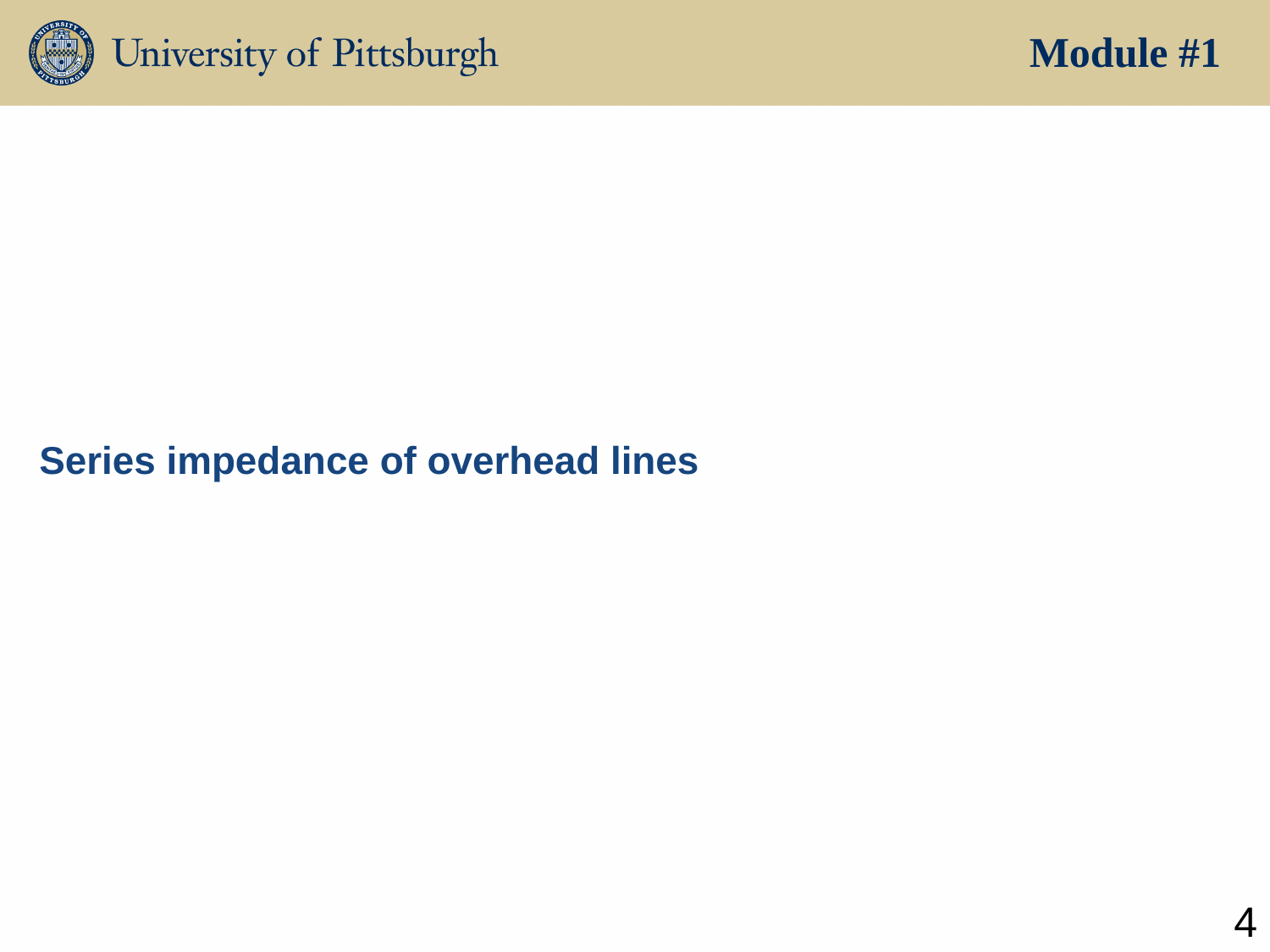

Module #1
# Series impedance of overhead lines
4